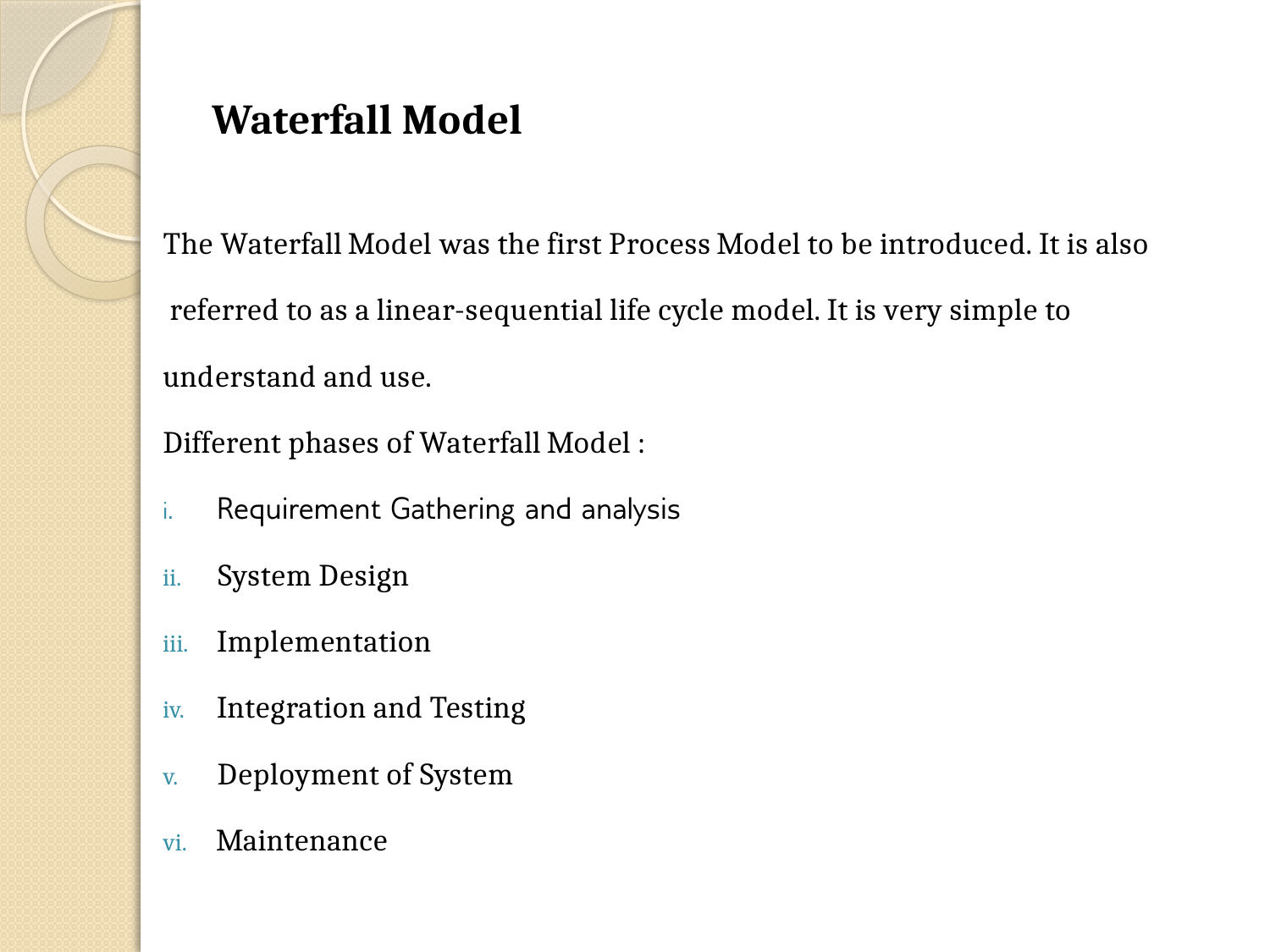

# Waterfall Model
The Waterfall Model was the first Process Model to be introduced. It is also
 referred to as a linear-sequential life cycle model. It is very simple to
understand and use.
Different phases of Waterfall Model :
Requirement Gathering and analysis
System Design
Implementation
Integration and Testing
Deployment of System
Maintenance